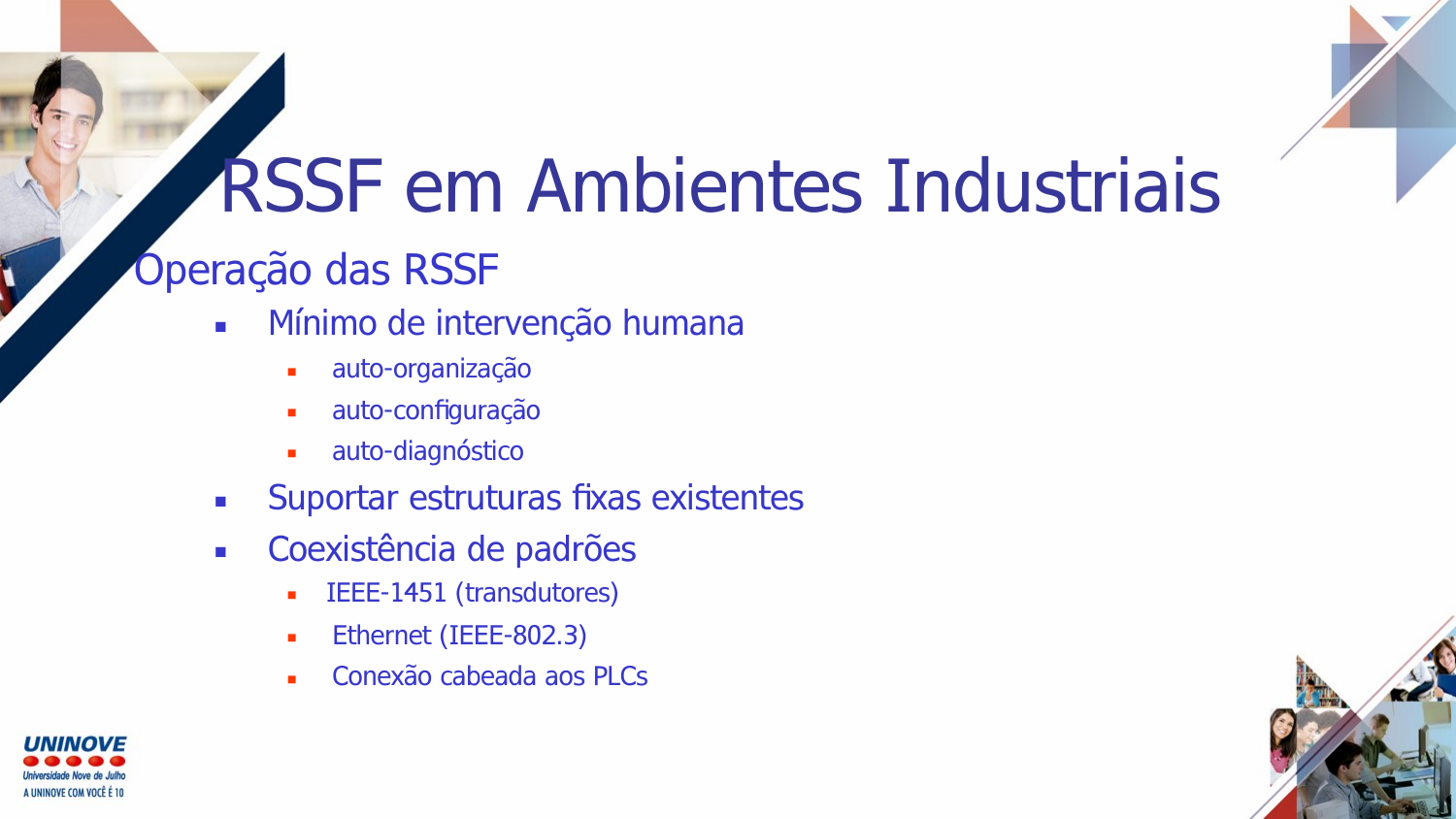

RSSF em Ambientes Industriais
Operação das RSSF
Mínimo de intervenção humana
auto-organização
auto-configuração
auto-diagnóstico
Suportar estruturas fixas existentes
Coexistência de padrões
IEEE-1451 (transdutores)
Ethernet (IEEE-802.3)
Conexão cabeada aos PLCs